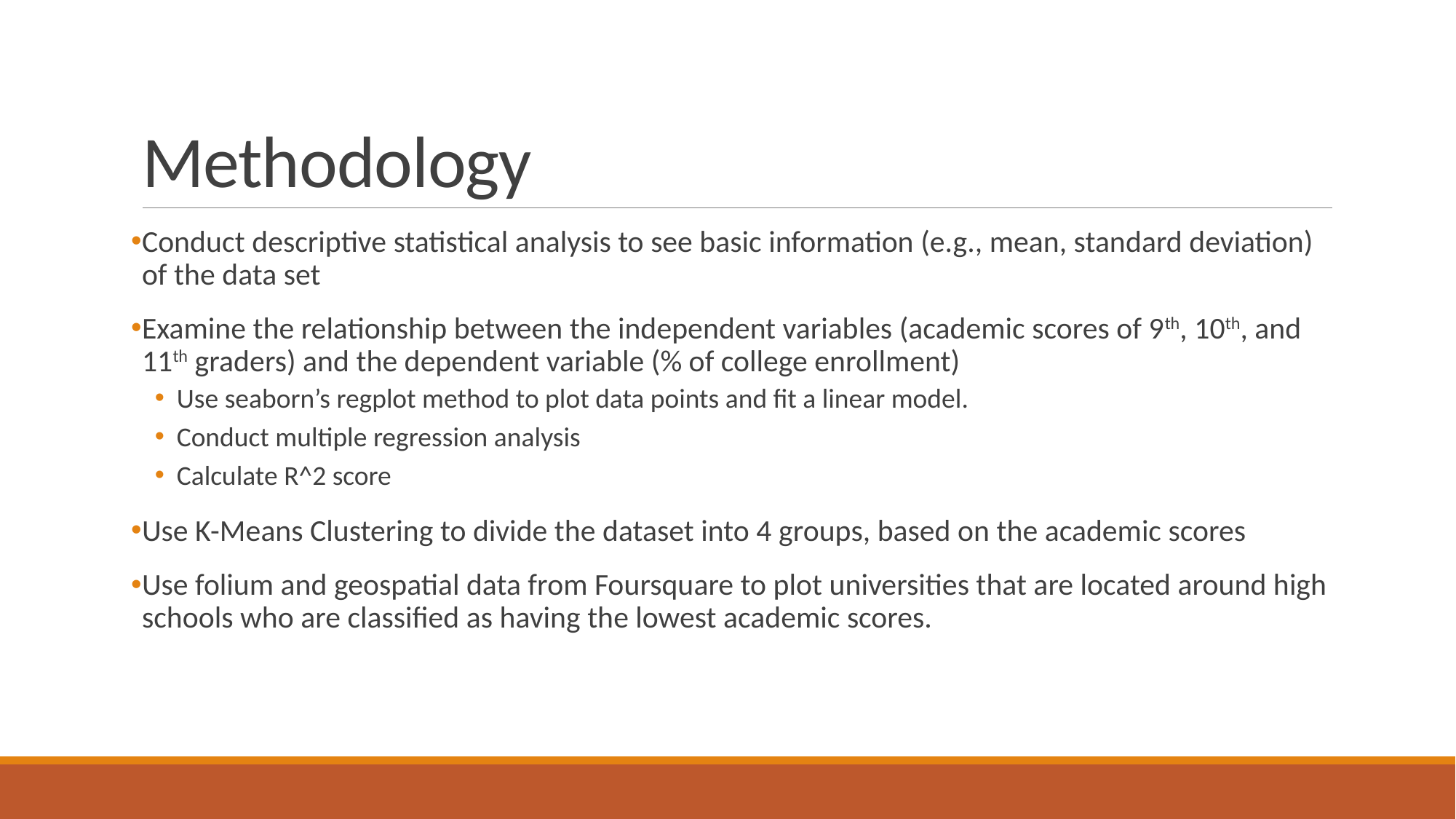

# Methodology
Conduct descriptive statistical analysis to see basic information (e.g., mean, standard deviation) of the data set
Examine the relationship between the independent variables (academic scores of 9th, 10th, and 11th graders) and the dependent variable (% of college enrollment)
Use seaborn’s regplot method to plot data points and fit a linear model.
Conduct multiple regression analysis
Calculate R^2 score
Use K-Means Clustering to divide the dataset into 4 groups, based on the academic scores
Use folium and geospatial data from Foursquare to plot universities that are located around high schools who are classified as having the lowest academic scores.